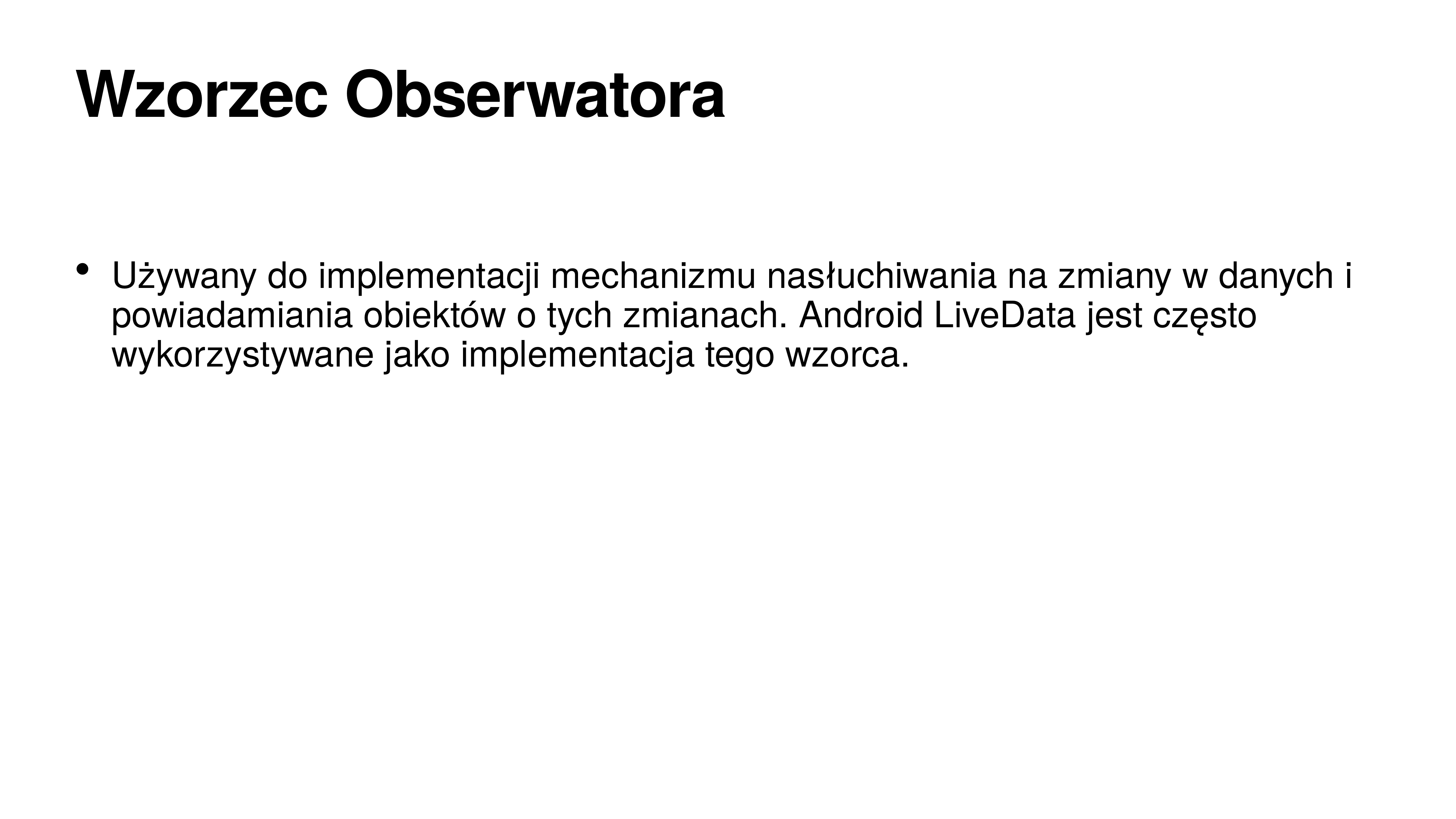

# Wzorzec Obserwatora

Używany do implementacji mechanizmu nasłuchiwania na zmiany w danych i powiadamiania obiektów o tych zmianach. Android LiveData jest często wykorzystywane jako implementacja tego wzorca.